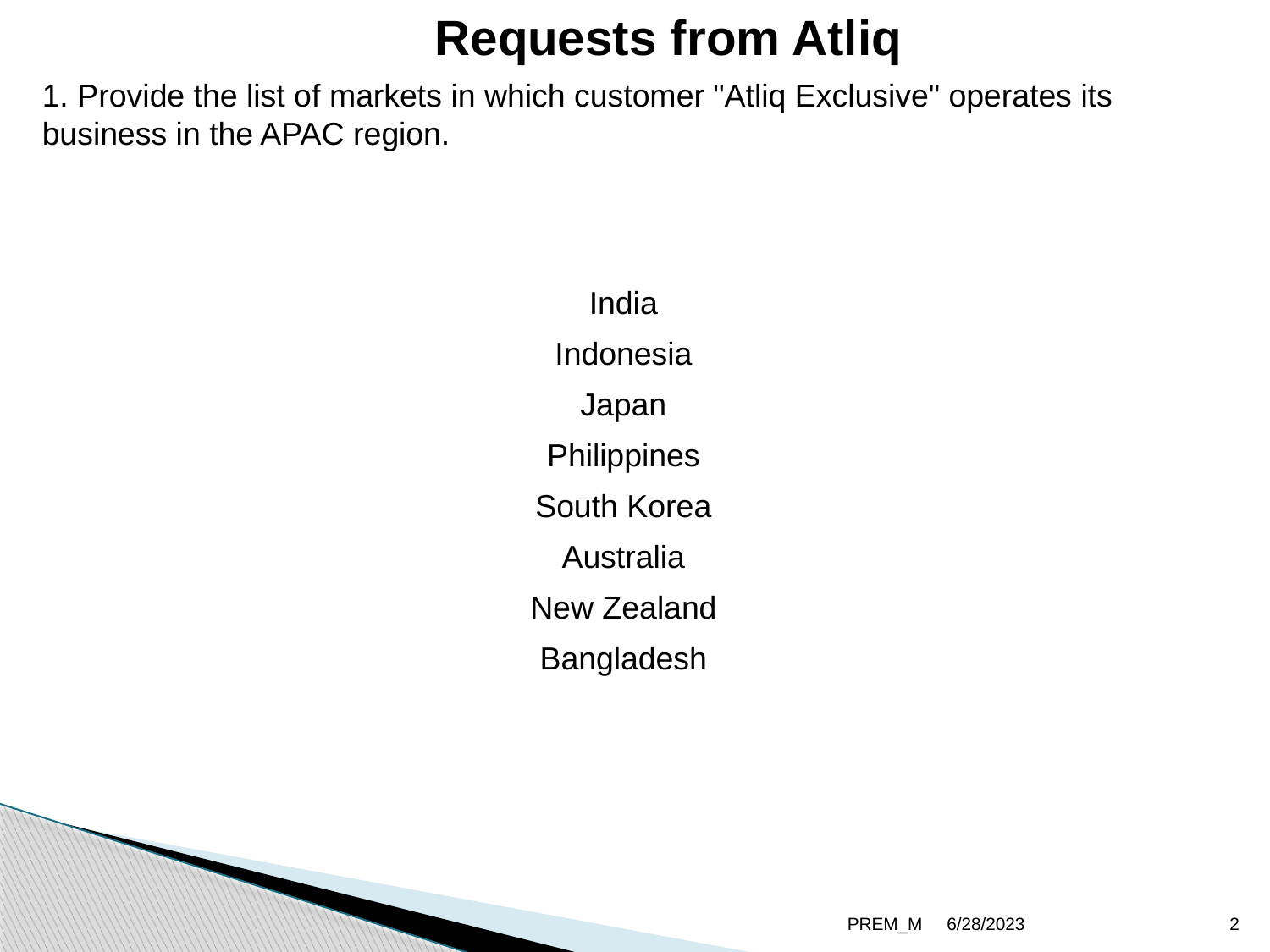

Requests from Atliq
1. Provide the list of markets in which customer "Atliq Exclusive" operates its business in the APAC region.
| India |
| --- |
| Indonesia |
| Japan |
| Philippines |
| South Korea |
| Australia |
| New Zealand |
| Bangladesh |
PREM_M
6/28/2023
2